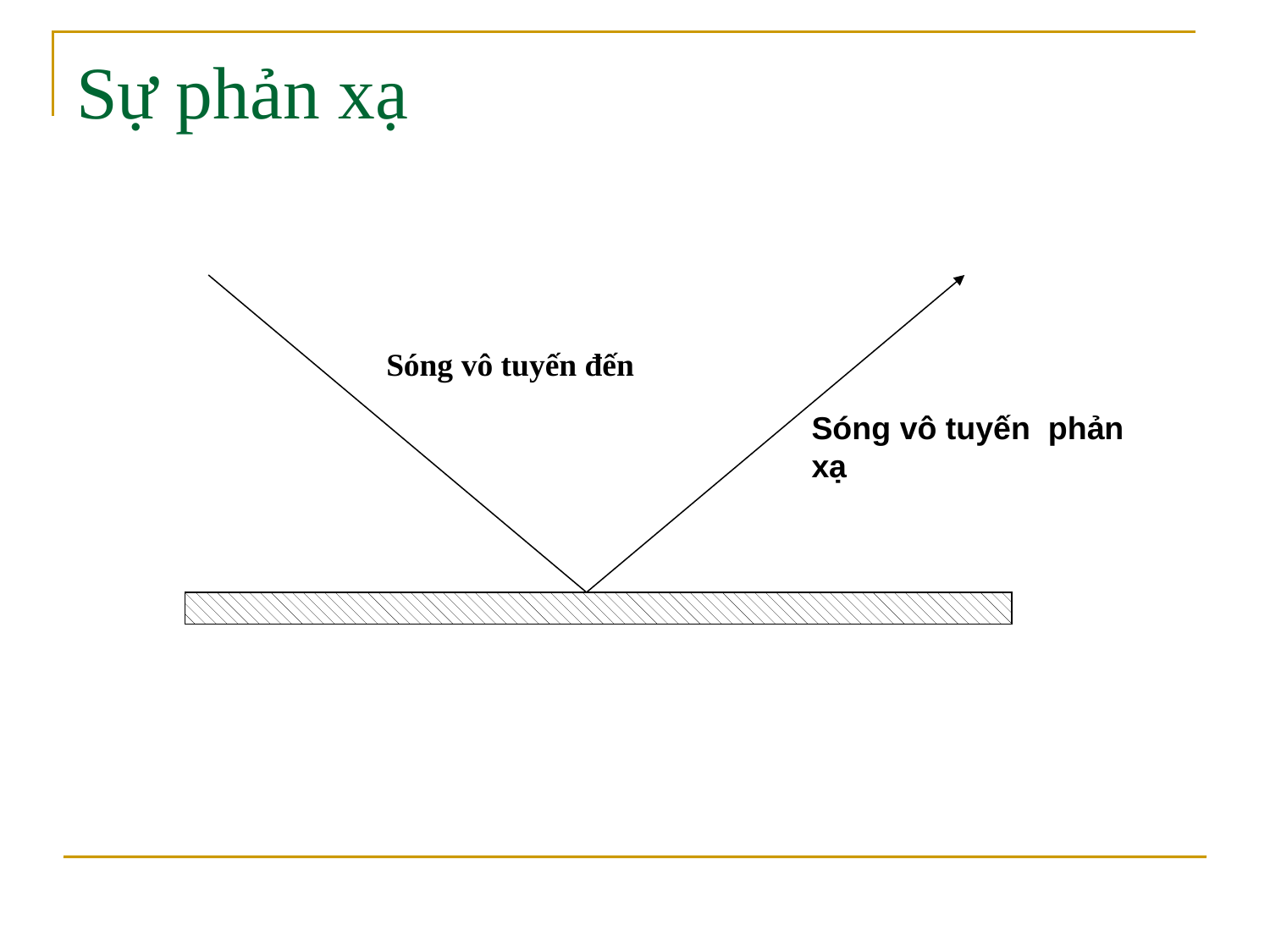

# Sự phản xạ

Sóng vô tuyến đến
Sóng vô tuyến  phản xạ